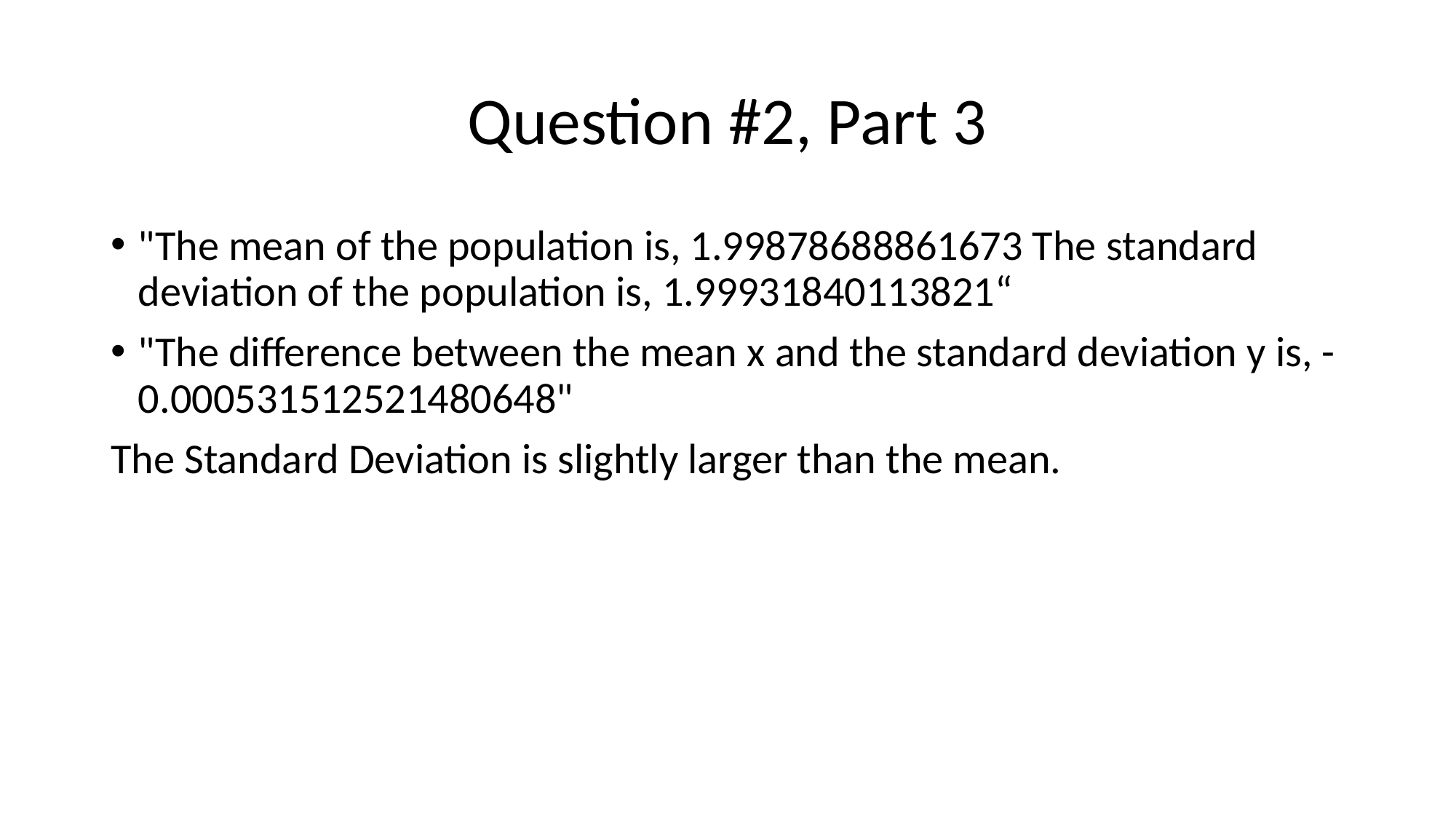

# Question #2, Part 3
"The mean of the population is, 1.99878688861673 The standard deviation of the population is, 1.99931840113821“
"The difference between the mean x and the standard deviation y is, -0.000531512521480648"
The Standard Deviation is slightly larger than the mean.